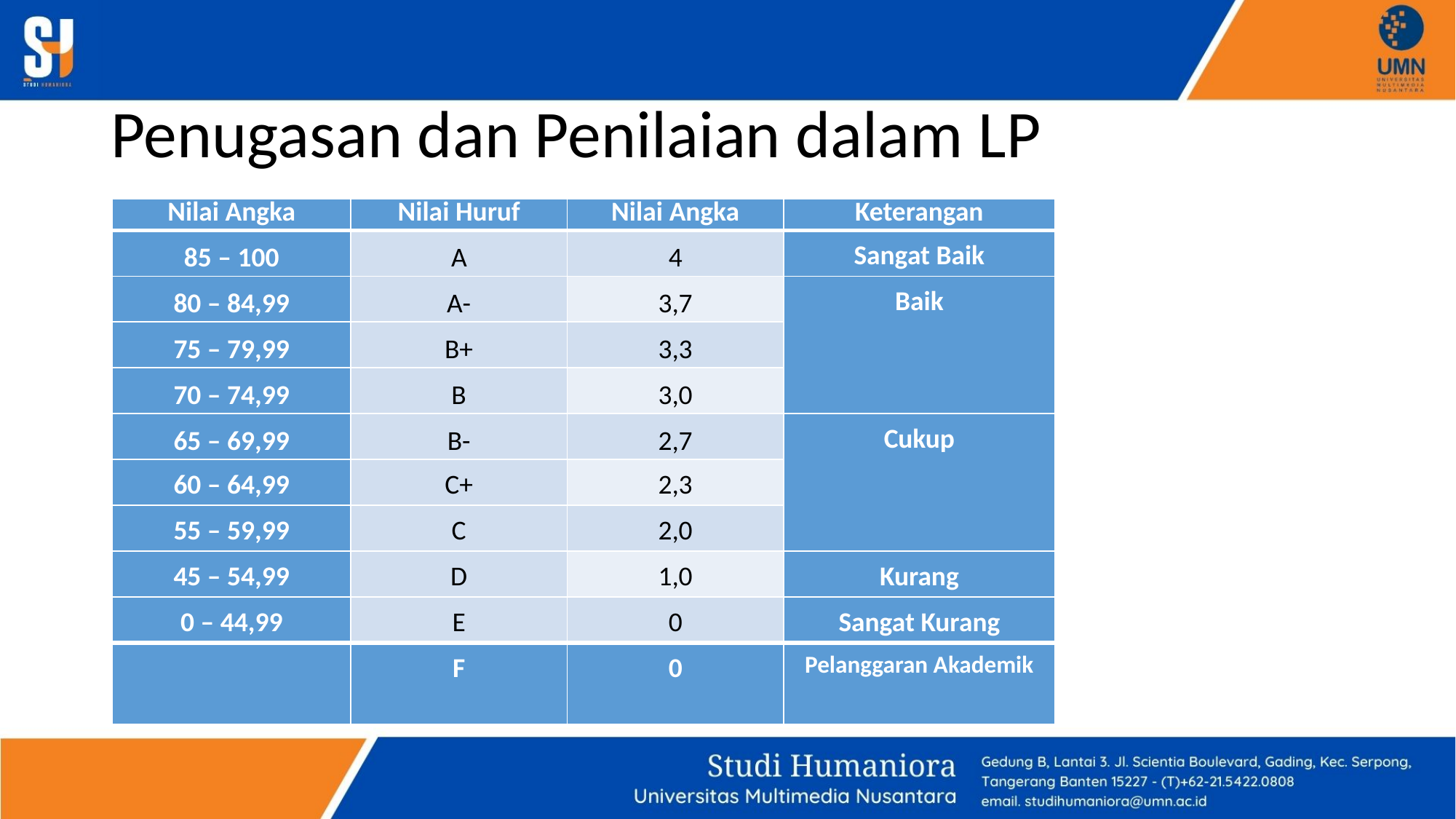

# Penugasan dan Penilaian dalam LP
| Nilai Angka | Nilai Huruf | Nilai Angka | Keterangan |
| --- | --- | --- | --- |
| 85 – 100 | A | 4 | Sangat Baik |
| 80 – 84,99 | A- | 3,7 | Baik |
| 75 – 79,99 | B+ | 3,3 |  |
| 70 – 74,99 | B | 3,0 |  |
| 65 – 69,99 | B- | 2,7 | Cukup |
| 60 – 64,99 | C+ | 2,3 |  |
| 55 – 59,99 | C | 2,0 |  |
| 45 – 54,99 | D | 1,0 | Kurang |
| 0 – 44,99 | E | 0 | Sangat Kurang |
|  | F | 0 | Pelanggaran Akademik |